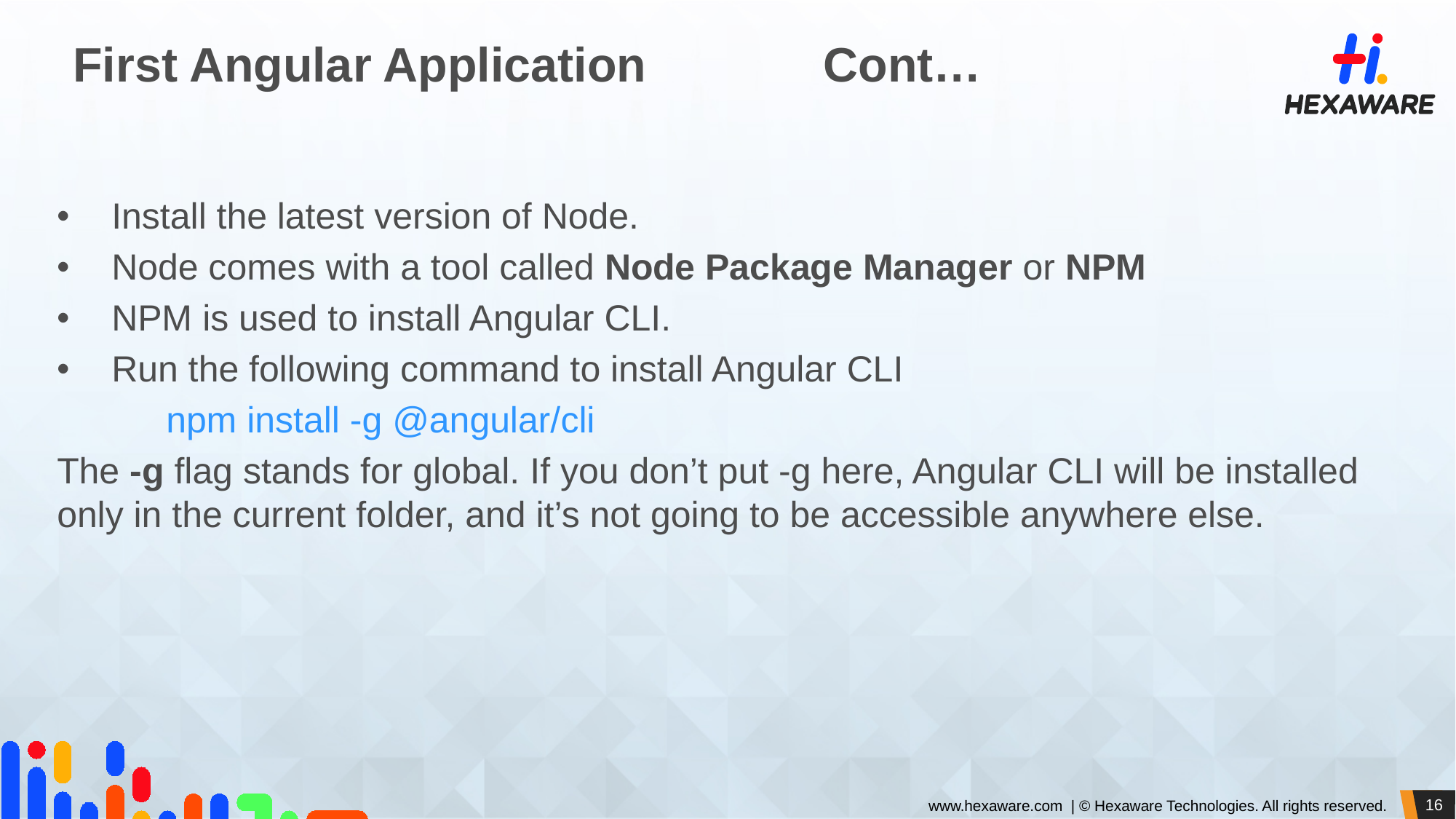

# First Angular Application		Cont…
Install the latest version of Node.
Node comes with a tool called Node Package Manager or NPM
NPM is used to install Angular CLI.
Run the following command to install Angular CLI
	npm install -g @angular/cli
The -g flag stands for global. If you don’t put -g here, Angular CLI will be installed only in the current folder, and it’s not going to be accessible anywhere else.